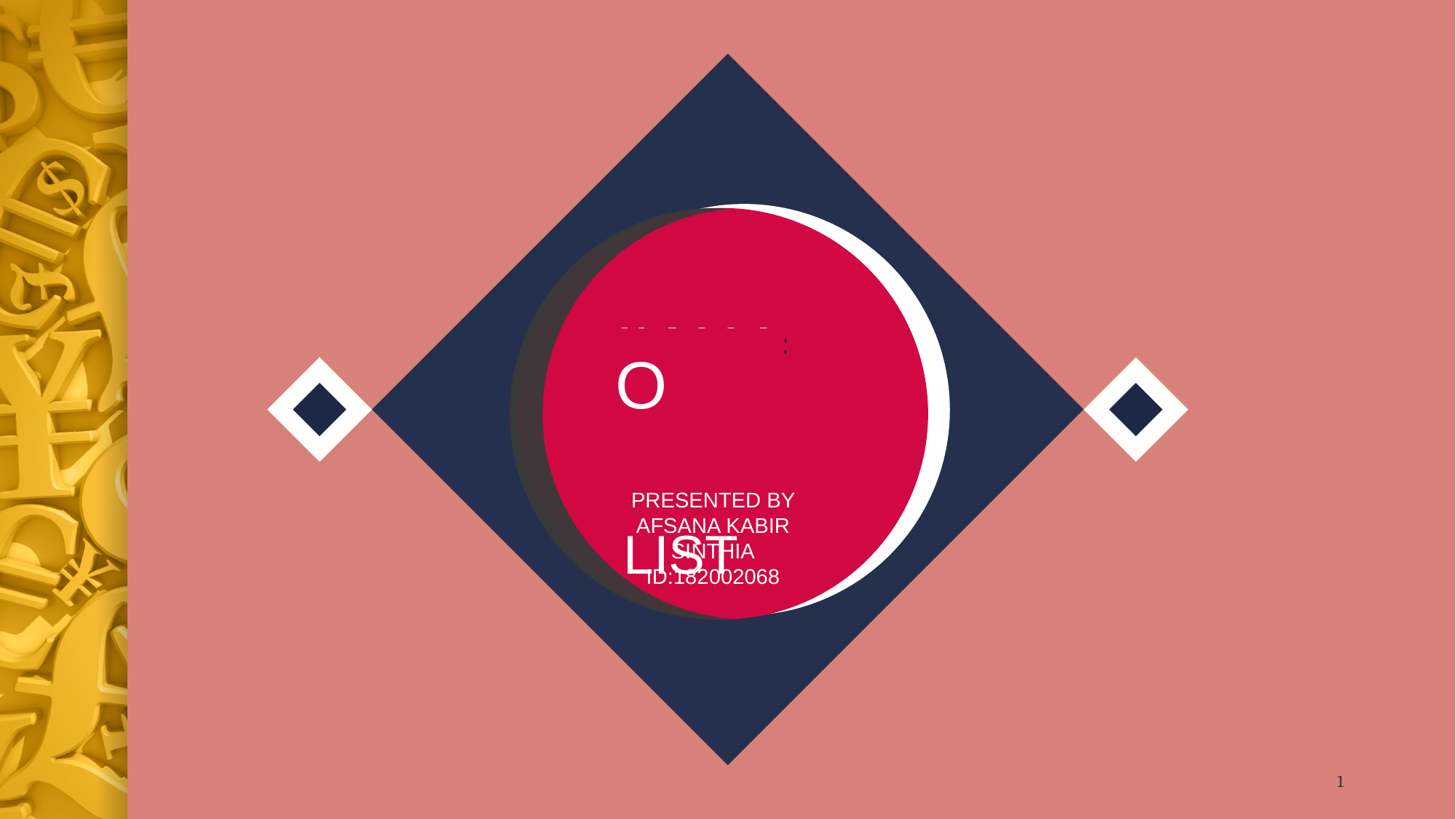

INTRO

of

LINK LIST

PRESENTED BY AFSANA KABIR SINTHIA
ID:182002068
1